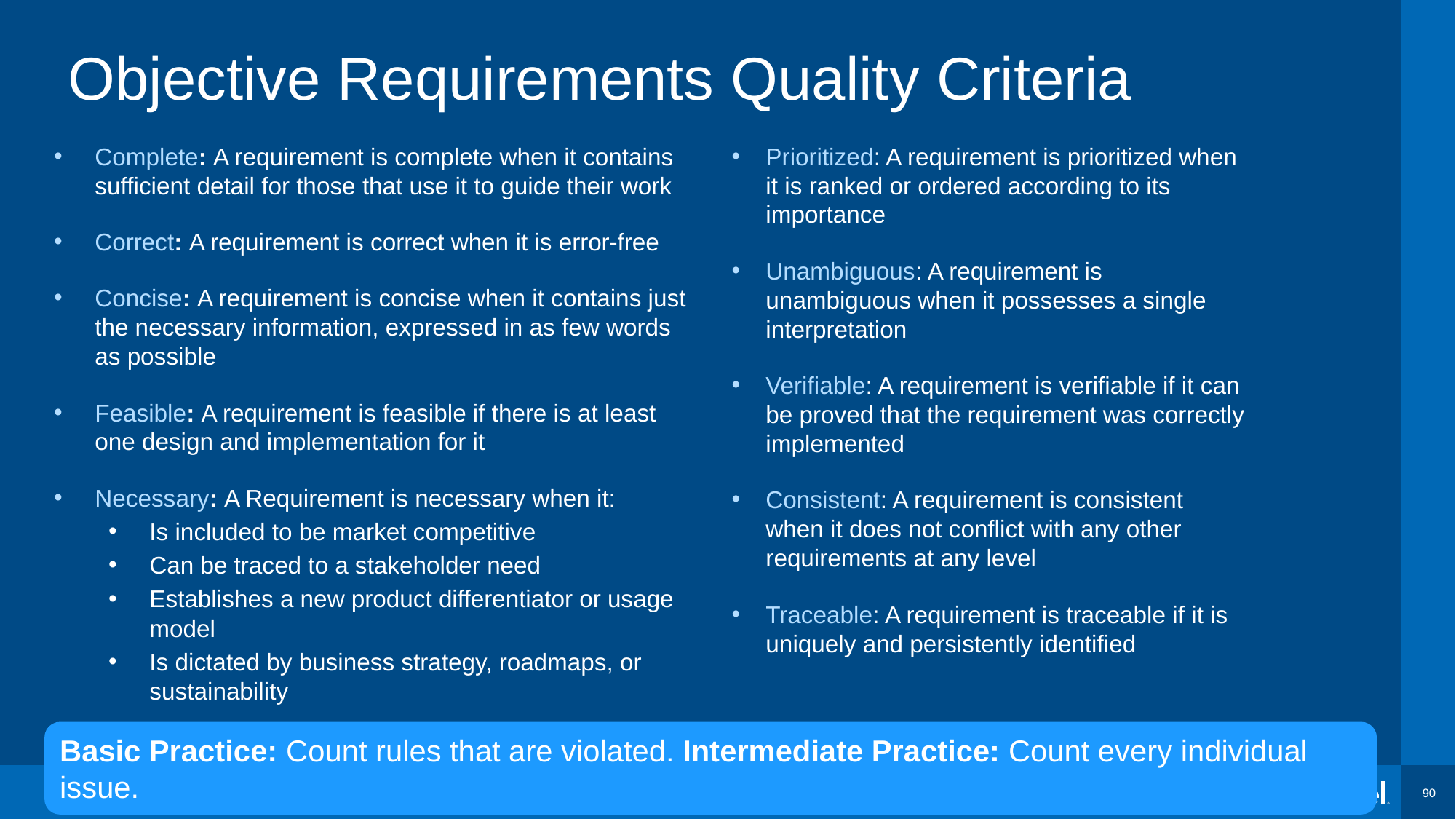

# Objective Requirements Quality Criteria
Complete: A requirement is complete when it contains sufficient detail for those that use it to guide their work
Correct: A requirement is correct when it is error-free
Concise: A requirement is concise when it contains just the necessary information, expressed in as few words as possible
Feasible: A requirement is feasible if there is at least one design and implementation for it
Necessary: A Requirement is necessary when it:
Is included to be market competitive
Can be traced to a stakeholder need
Establishes a new product differentiator or usage model
Is dictated by business strategy, roadmaps, or sustainability
Prioritized: A requirement is prioritized when it is ranked or ordered according to its importance
Unambiguous: A requirement is unambiguous when it possesses a single interpretation
Verifiable: A requirement is verifiable if it can be proved that the requirement was correctly implemented
Consistent: A requirement is consistent when it does not conflict with any other requirements at any level
Traceable: A requirement is traceable if it is uniquely and persistently identified

Basic Practice: Count rules that are violated. Intermediate Practice: Count every individual issue.